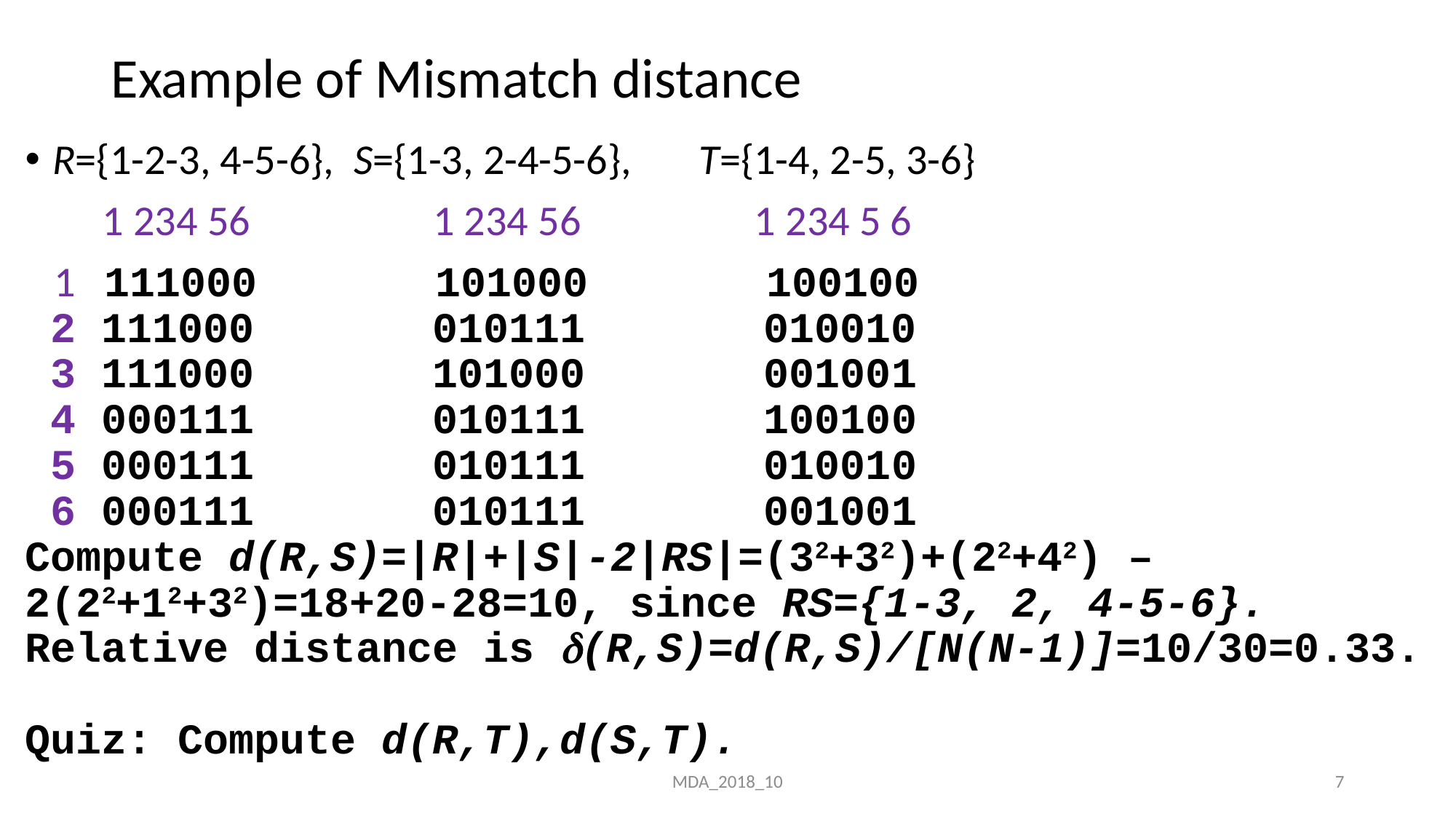

# Example of Mismatch distance
R={1-2-3, 4-5-6},  S={1-3, 2-4-5-6},       T={1-4, 2-5, 3-6}
        1 234 56                   1 234 56                  1 234 5 6
   1   111000       101000       100100
 2 111000       010111       010010
 3 111000       101000       001001
 4 000111       010111       100100
 5 000111       010111       010010
 6 000111       010111       001001
Compute d(R,S)=|R|+|S|-2|RS|=(32+32)+(22+42) – 2(22+12+32)=18+20-28=10, since RS={1-3, 2, 4-5-6}.
Relative distance is δ(R,S)=d(R,S)/[N(N-1)]=10/30=0.33.

Quiz: Compute d(R,T),d(S,T).
MDA_2018_10
7